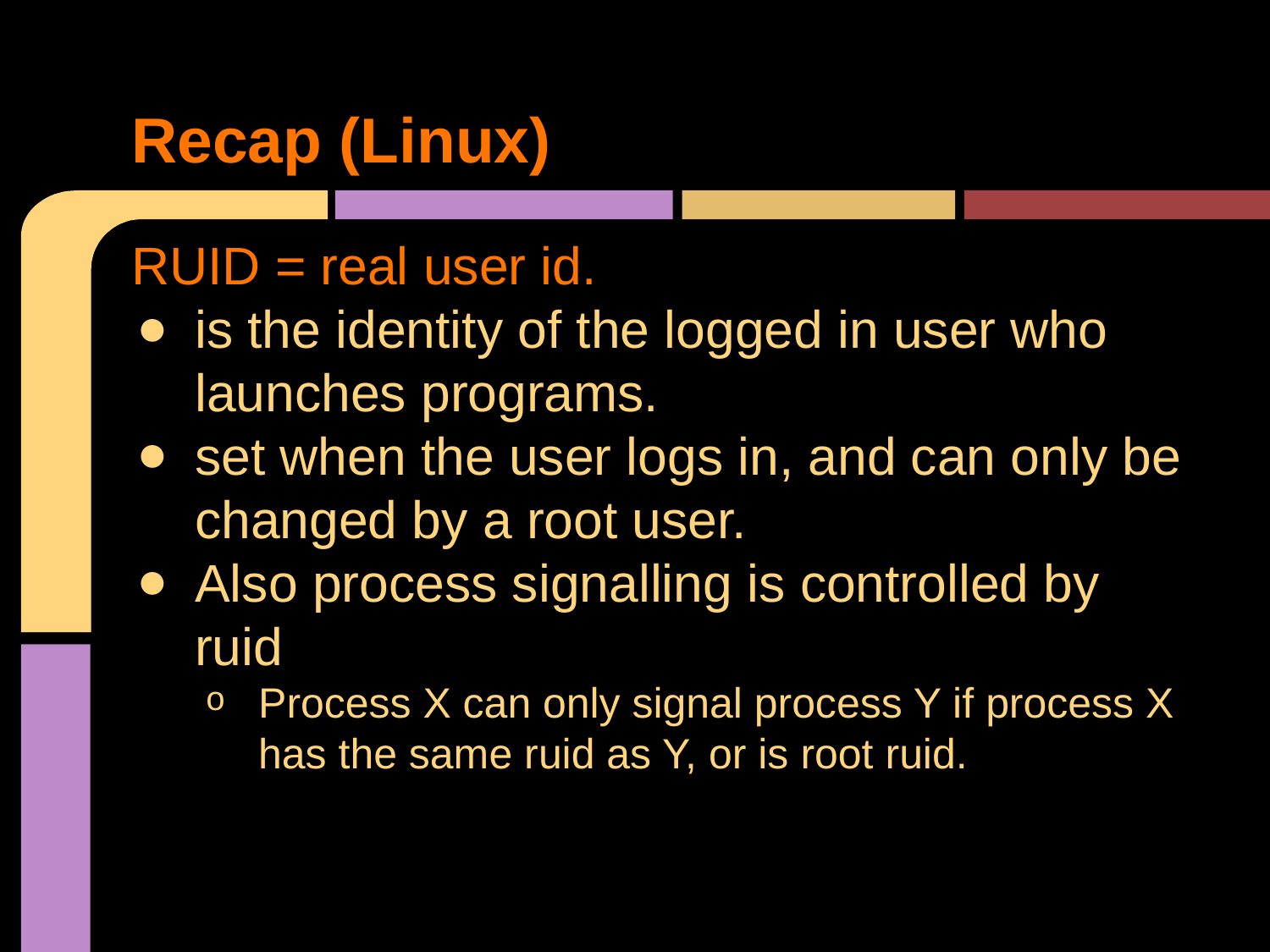

# Recap (Linux)
RUID = real user id.
is the identity of the logged in user who launches programs.
set when the user logs in, and can only be changed by a root user.
Also process signalling is controlled by ruid
Process X can only signal process Y if process X  has the same ruid as Y, or is root ruid.